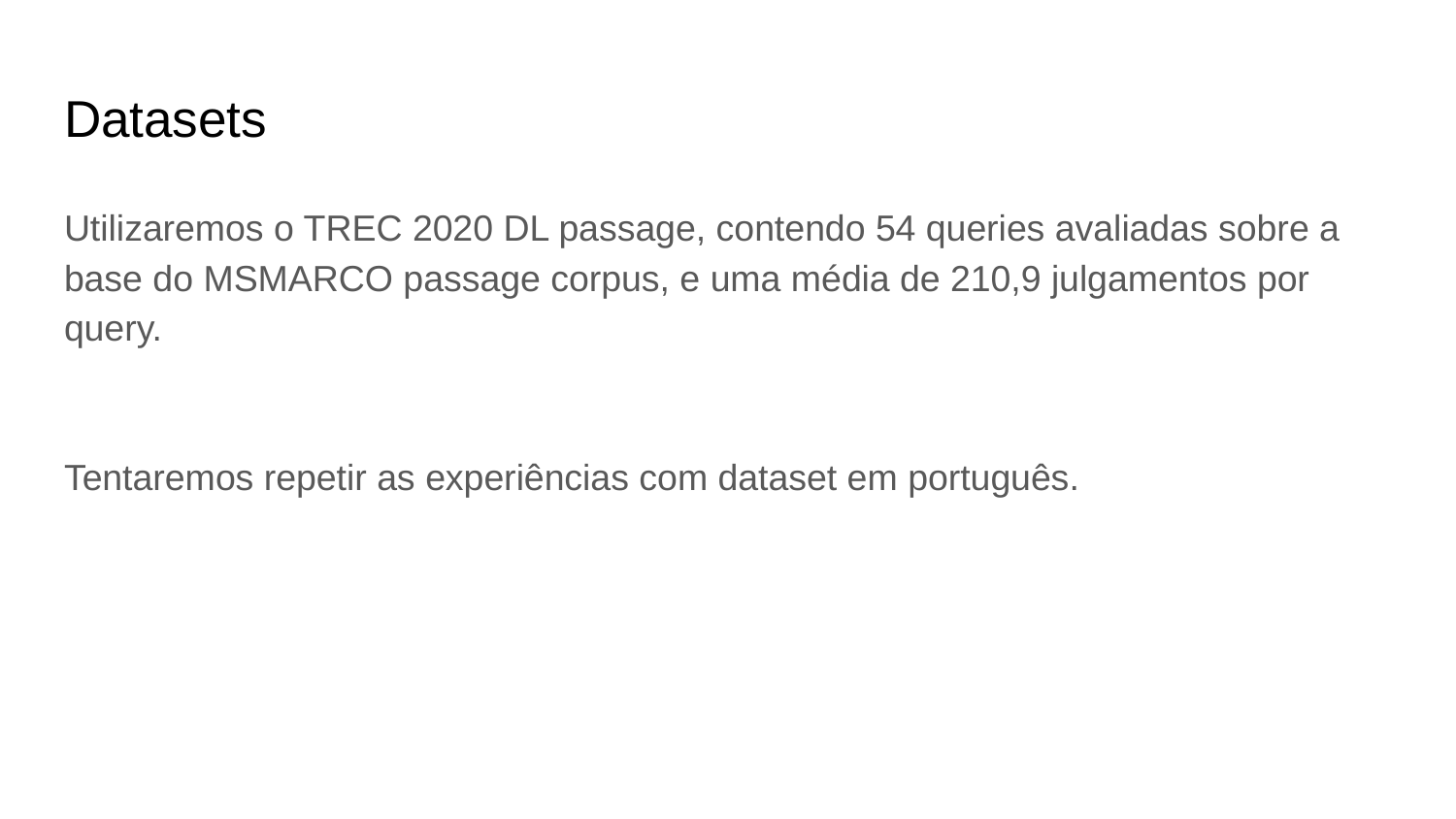

# Datasets
Utilizaremos o TREC 2020 DL passage, contendo 54 queries avaliadas sobre a base do MSMARCO passage corpus, e uma média de 210,9 julgamentos por query.

Tentaremos repetir as experiências com dataset em português.